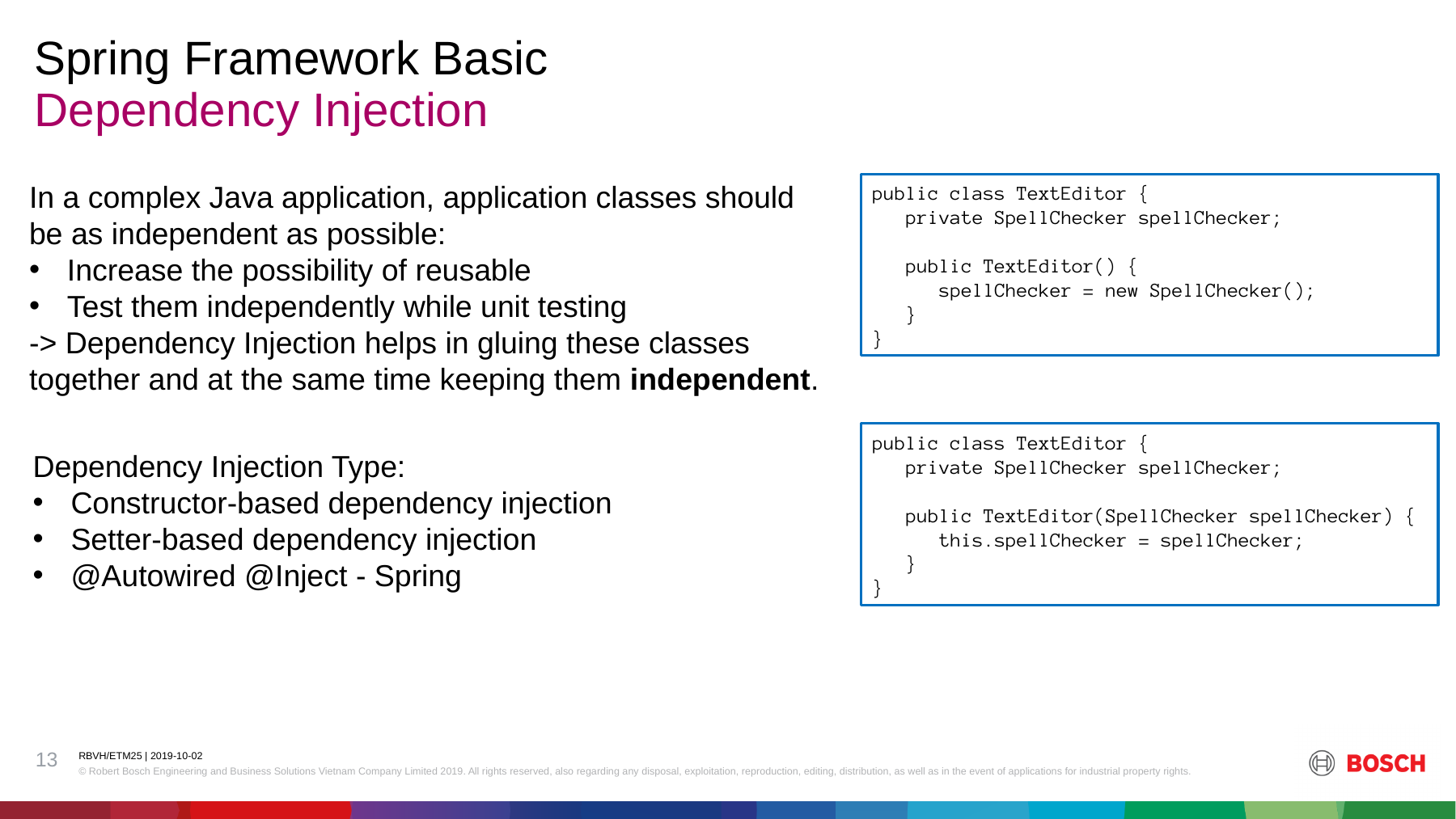

Spring Framework Basic
# Dependency Injection
In a complex Java application, application classes should be as independent as possible:
Increase the possibility of reusable
Test them independently while unit testing
-> Dependency Injection helps in gluing these classes together and at the same time keeping them independent.
public class TextEditor {
   private SpellChecker spellChecker;

   public TextEditor() {
      spellChecker = new SpellChecker();
   }
}
public class TextEditor {
   private SpellChecker spellChecker;

   public TextEditor(SpellChecker spellChecker) {
      this.spellChecker = spellChecker;
   }
}
Dependency Injection Type:
Constructor-based dependency injection
Setter-based dependency injection
@Autowired @Inject - Spring
13